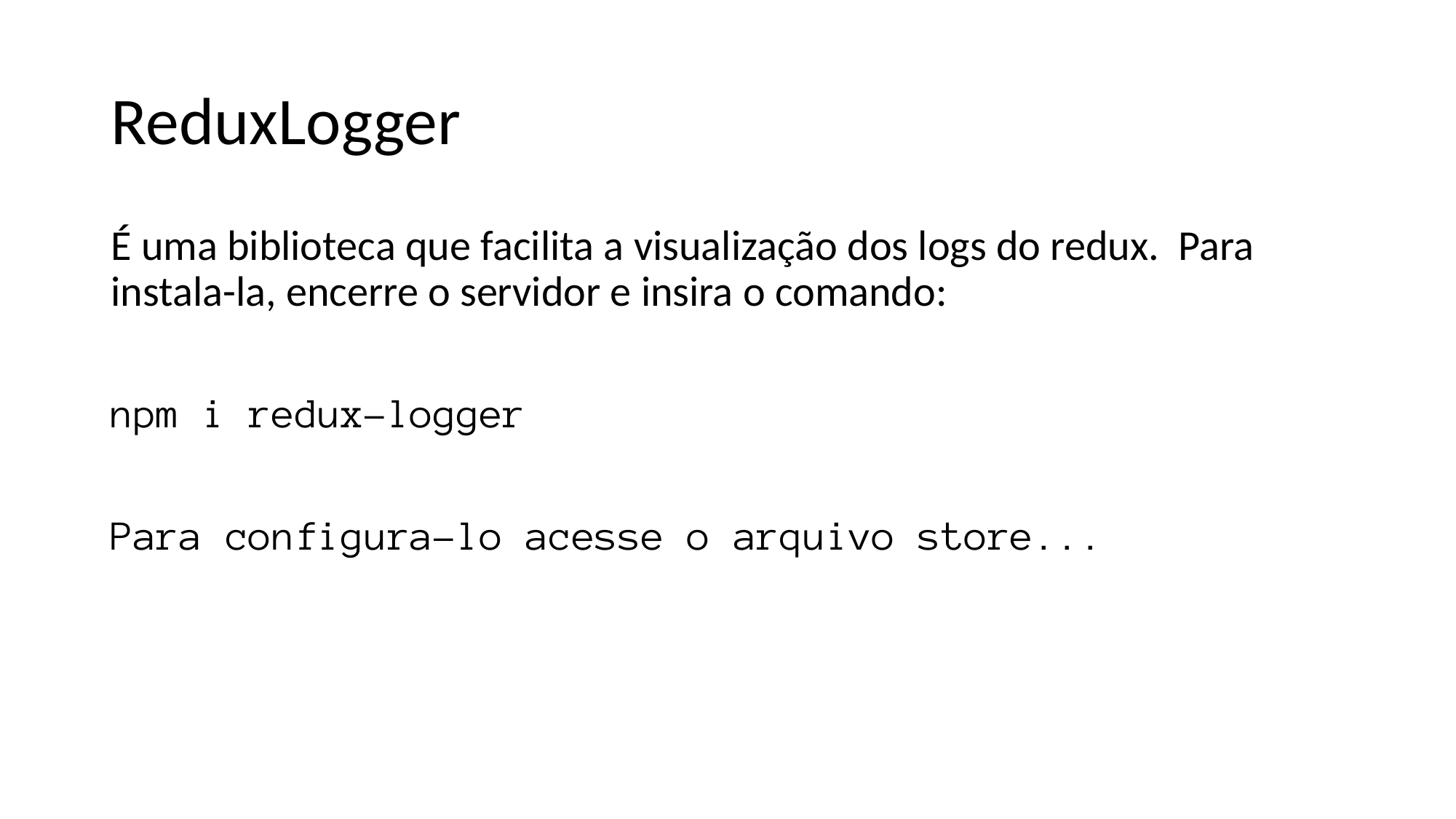

# ReduxLogger
É uma biblioteca que facilita a visualização dos logs do redux.  Para instala-la, encerre o servidor e insira o comando:

npm i redux-logger

Para configura-lo acesse o arquivo store...